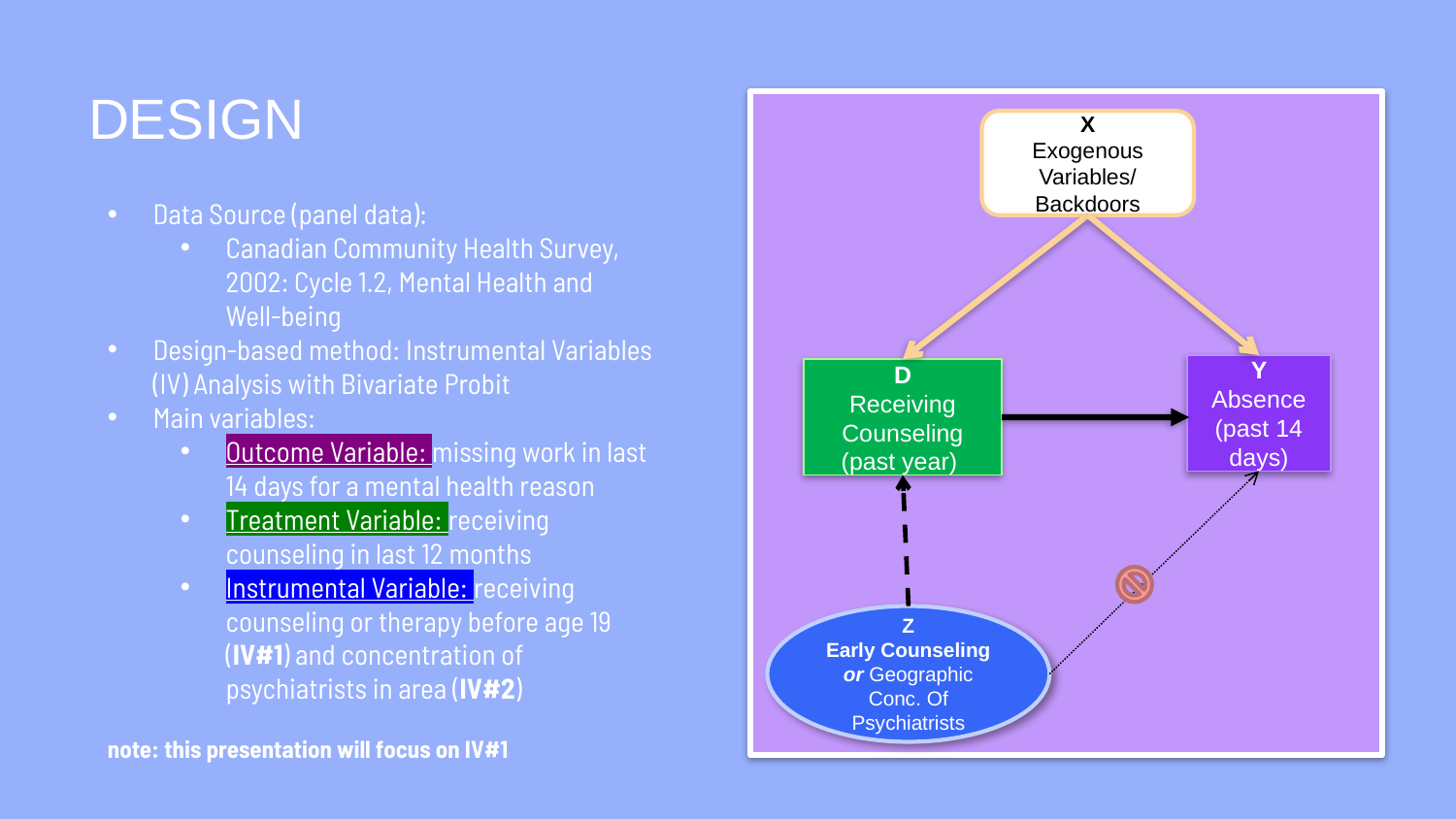

# DESIGN

X
Exogenous Variables/
Backdoors
Y
Absence (past 14 days)
D
Receiving Counseling (past year)

Z
Early Counseling or Geographic Conc. Of Psychiatrists
Data Source (panel data):
Canadian Community Health Survey, 2002: Cycle 1.2, Mental Health and Well-being
Design-based method: Instrumental Variables (IV) Analysis with Bivariate Probit
Main variables:
Outcome Variable: missing work in last 14 days for a mental health reason
Treatment Variable: receiving counseling in last 12 months
Instrumental Variable: receiving counseling or therapy before age 19 (IV#1) and concentration of psychiatrists in area (IV#2)

note: this presentation will focus on IV#1